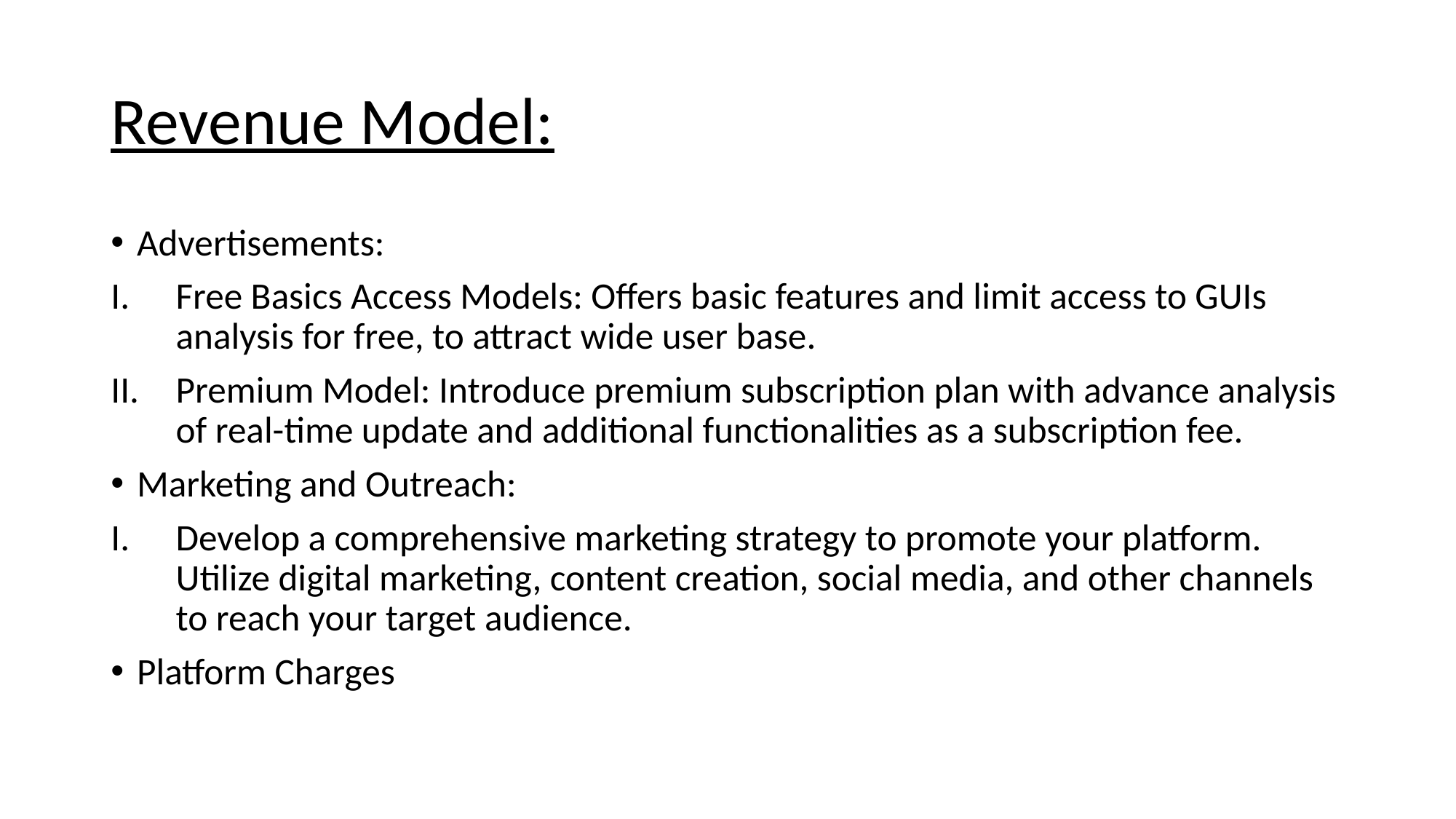

# Revenue Model:
Advertisements:
Free Basics Access Models: Offers basic features and limit access to GUIs analysis for free, to attract wide user base.
Premium Model: Introduce premium subscription plan with advance analysis of real-time update and additional functionalities as a subscription fee.
Marketing and Outreach:
Develop a comprehensive marketing strategy to promote your platform. Utilize digital marketing, content creation, social media, and other channels to reach your target audience.
Platform Charges